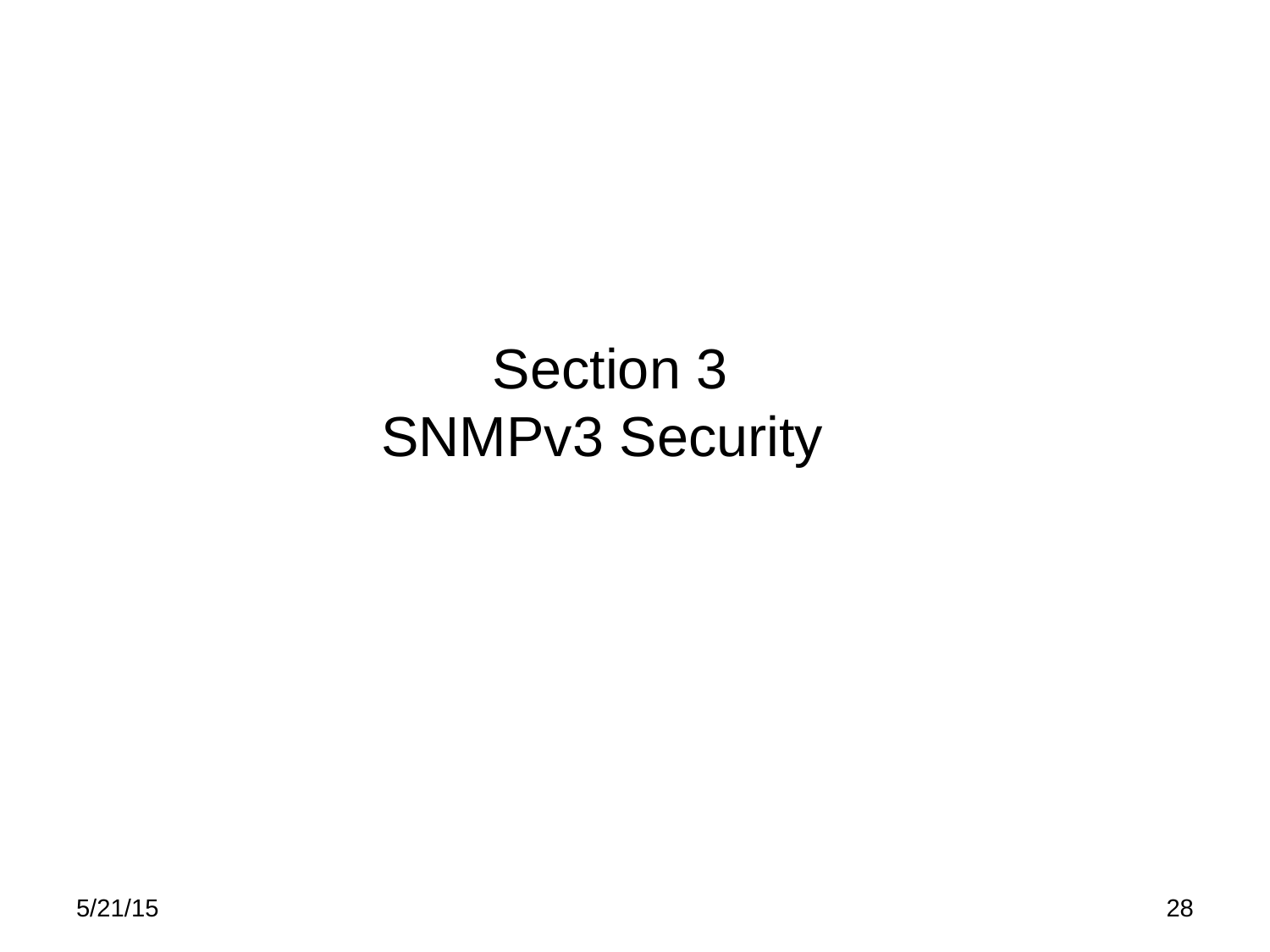

# Section 3 SNMPv3 Security
5/21/15
28